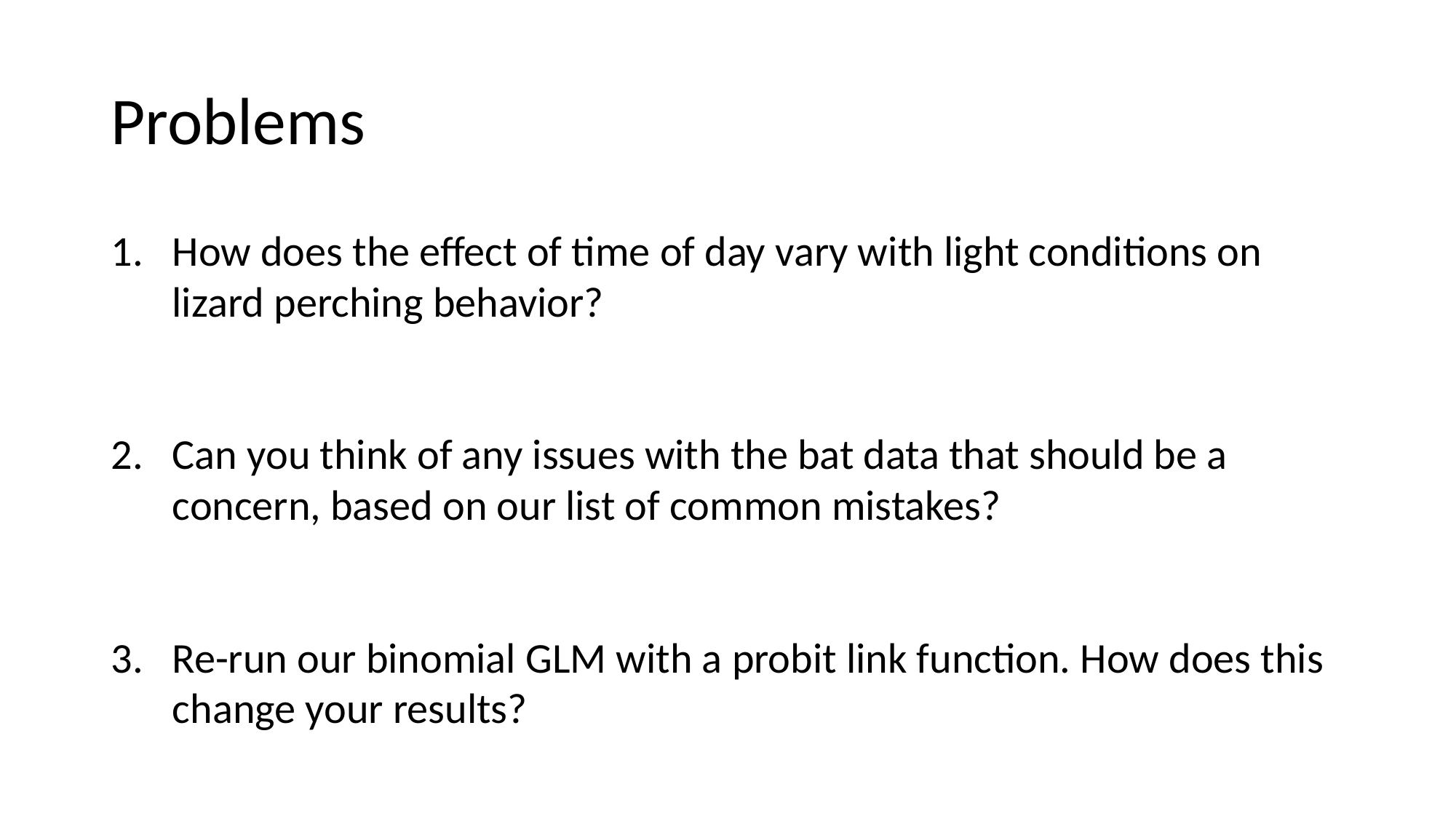

# Problems
How does the effect of time of day vary with light conditions on lizard perching behavior?

Can you think of any issues with the bat data that should be a concern, based on our list of common mistakes?

Re-run our binomial GLM with a probit link function. How does this change your results?